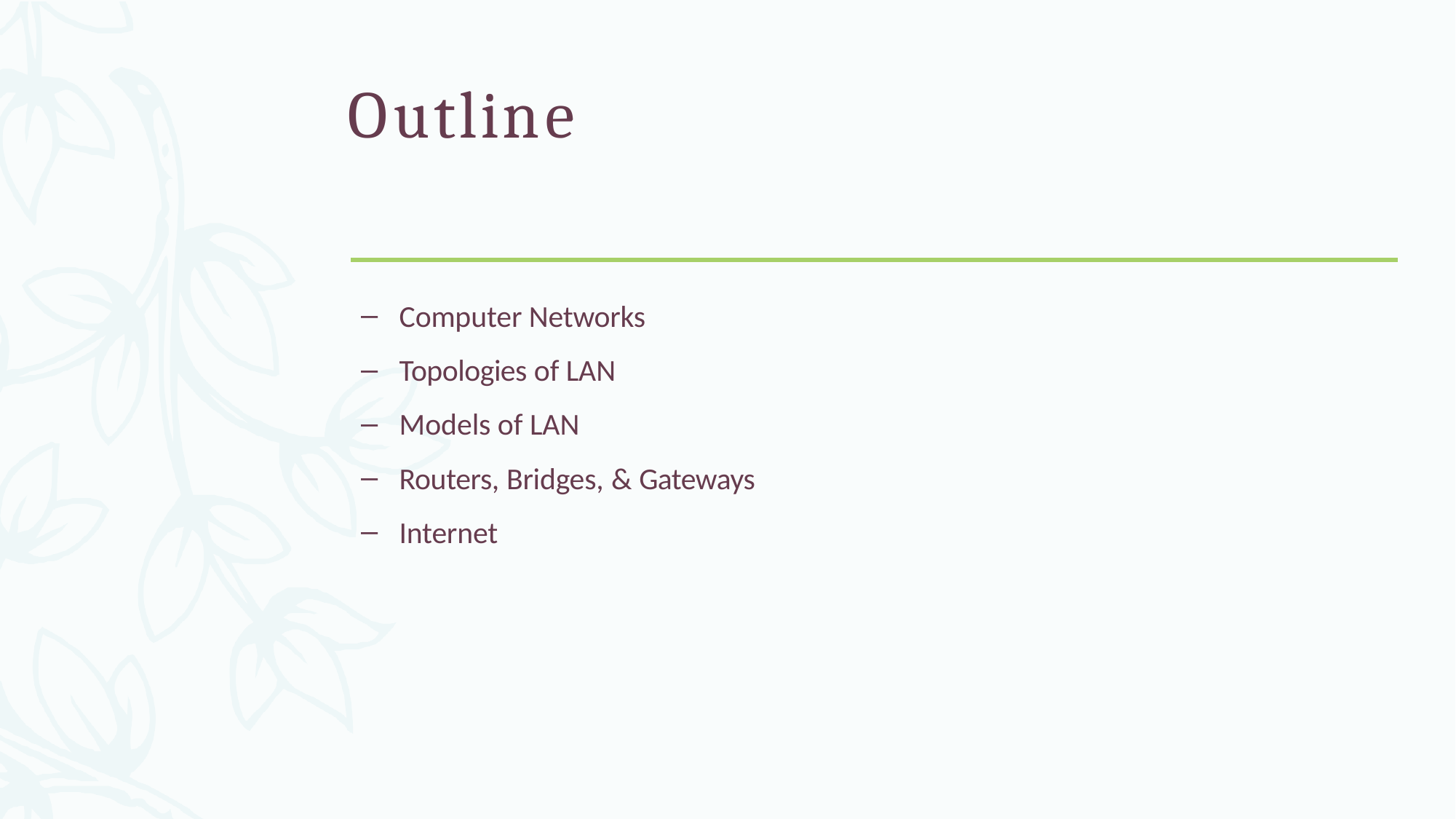

# Outline
Computer Networks
Topologies of LAN
Models of LAN
Routers, Bridges, & Gateways
Internet